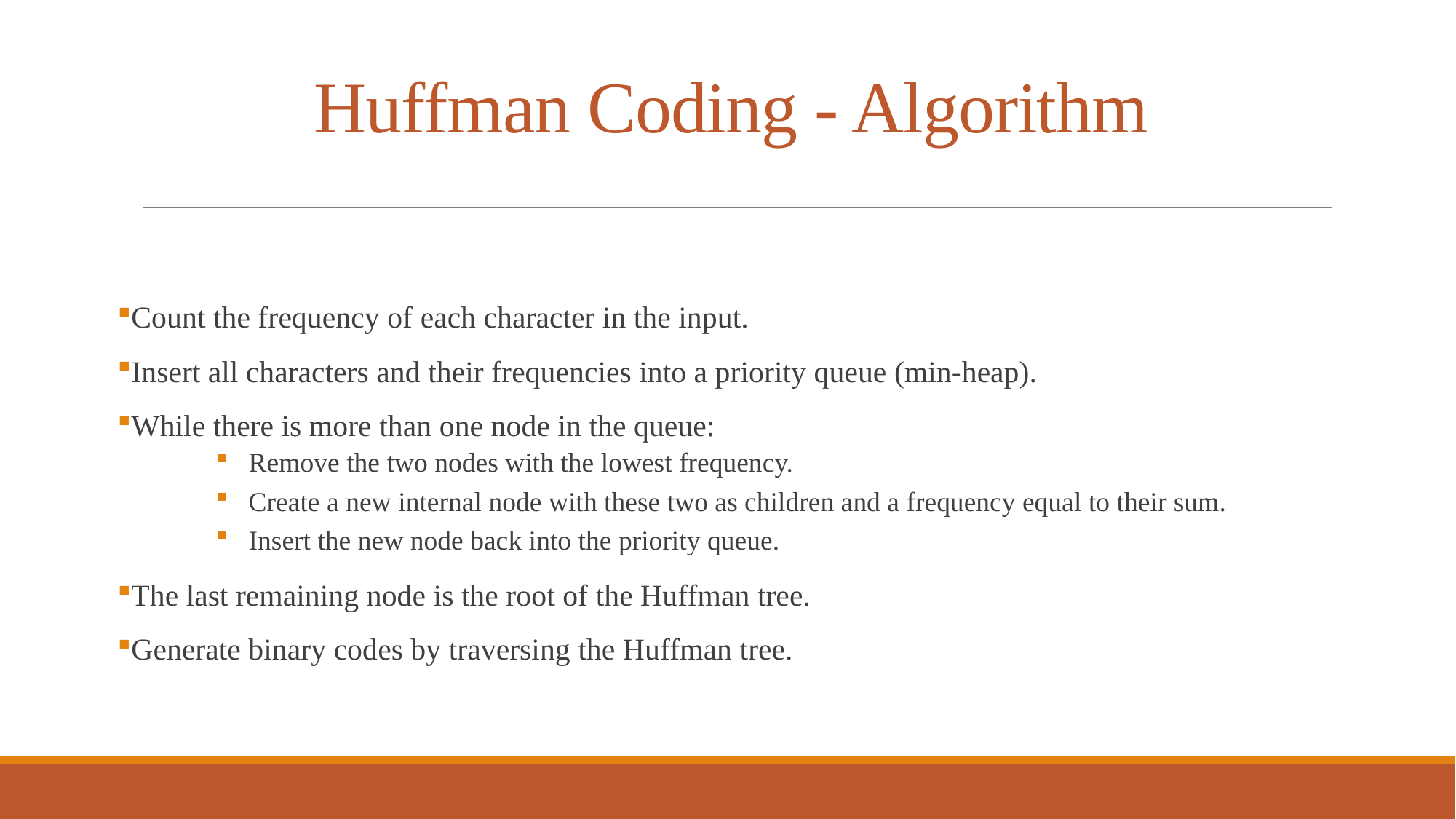

# Huffman Coding - Algorithm
Count the frequency of each character in the input.
Insert all characters and their frequencies into a priority queue (min-heap).
While there is more than one node in the queue:
Remove the two nodes with the lowest frequency.
Create a new internal node with these two as children and a frequency equal to their sum.
Insert the new node back into the priority queue.
The last remaining node is the root of the Huffman tree.
Generate binary codes by traversing the Huffman tree.